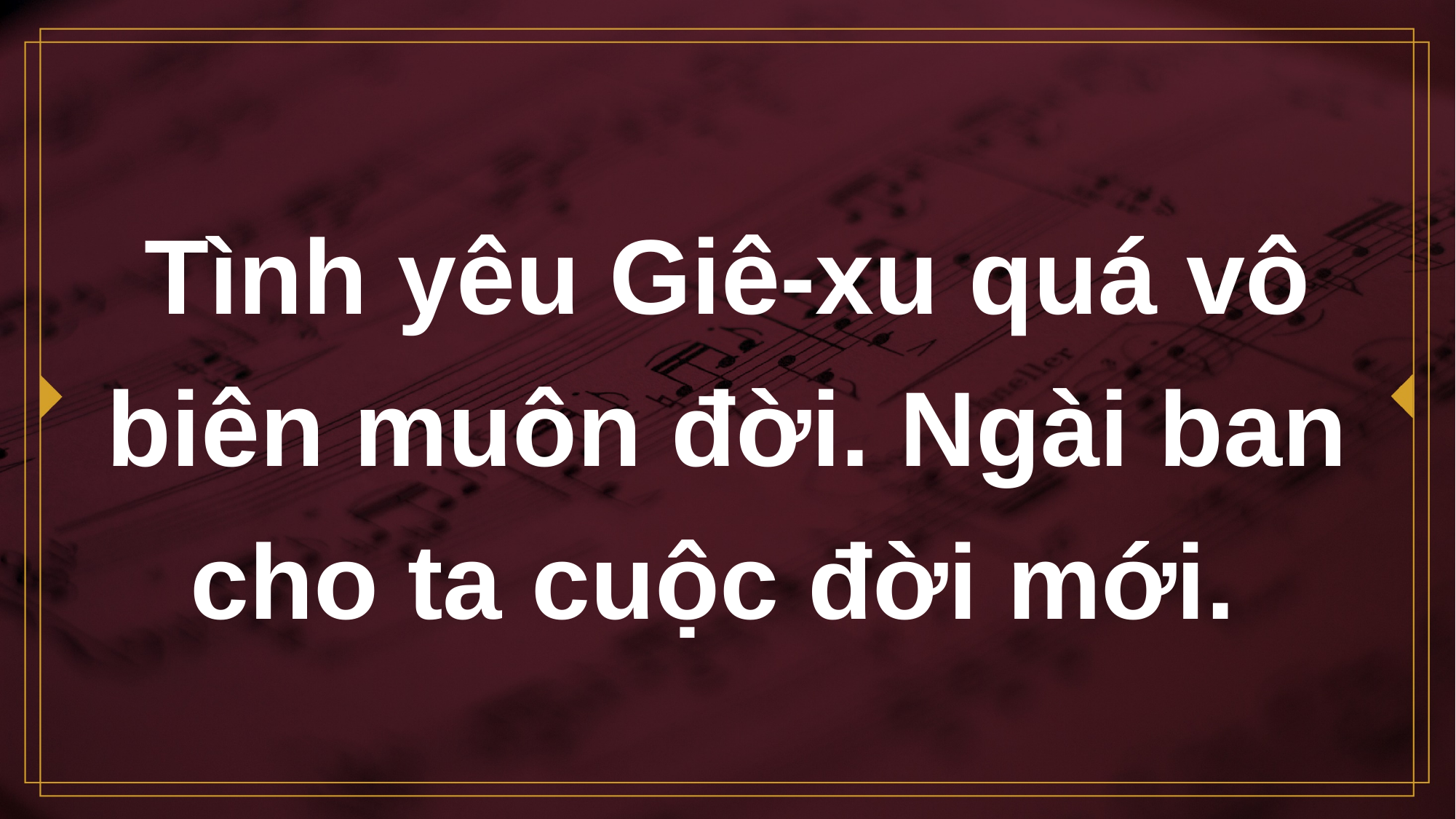

# Tình yêu Giê-xu quá vô biên muôn đời. Ngài ban cho ta cuộc đời mới.